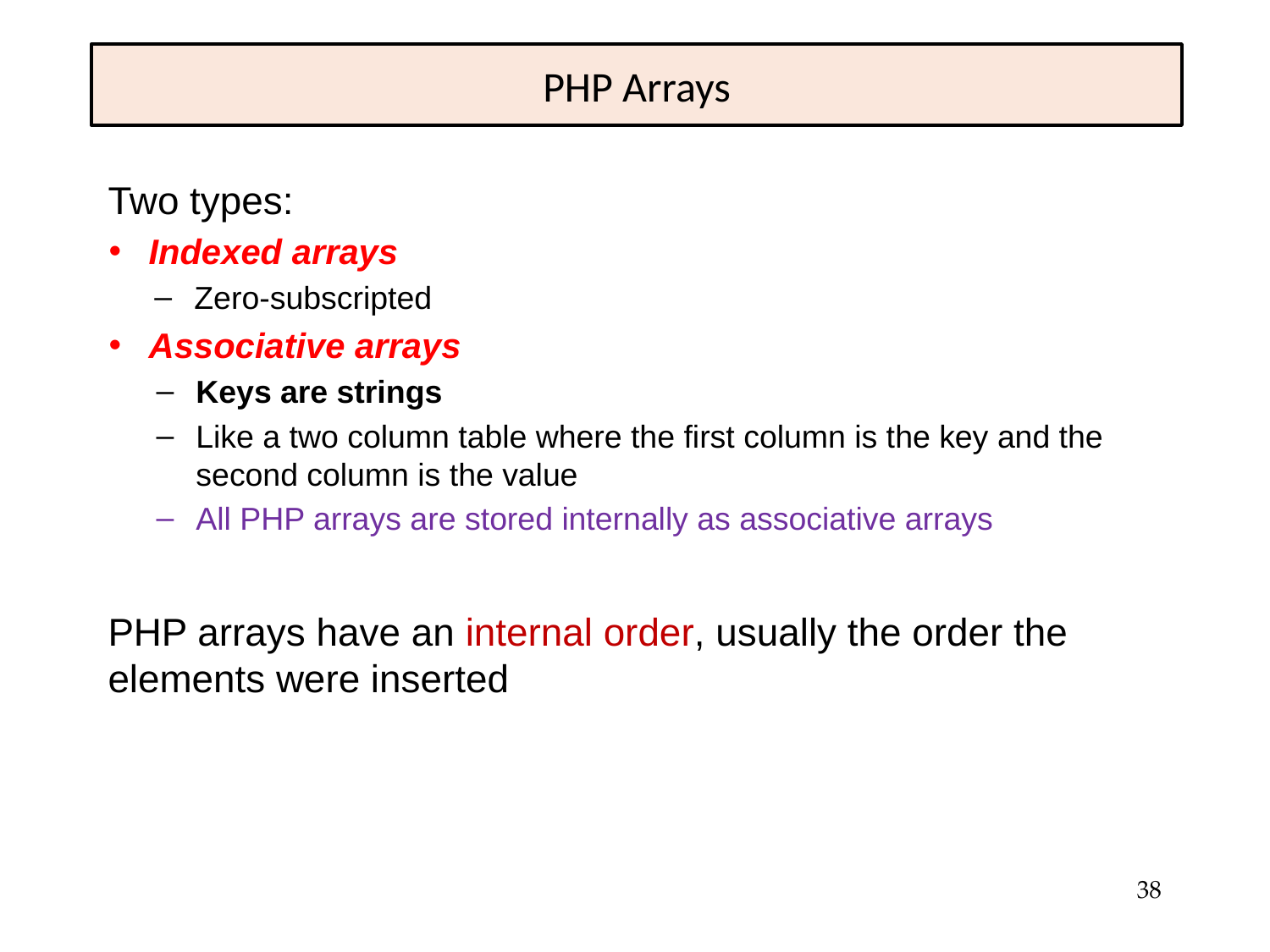

# PHP Arrays
Two types:
Indexed arrays
Zero-subscripted
Associative arrays
Keys are strings
Like a two column table where the first column is the key and the second column is the value
All PHP arrays are stored internally as associative arrays

PHP arrays have an internal order, usually the order the elements were inserted
38